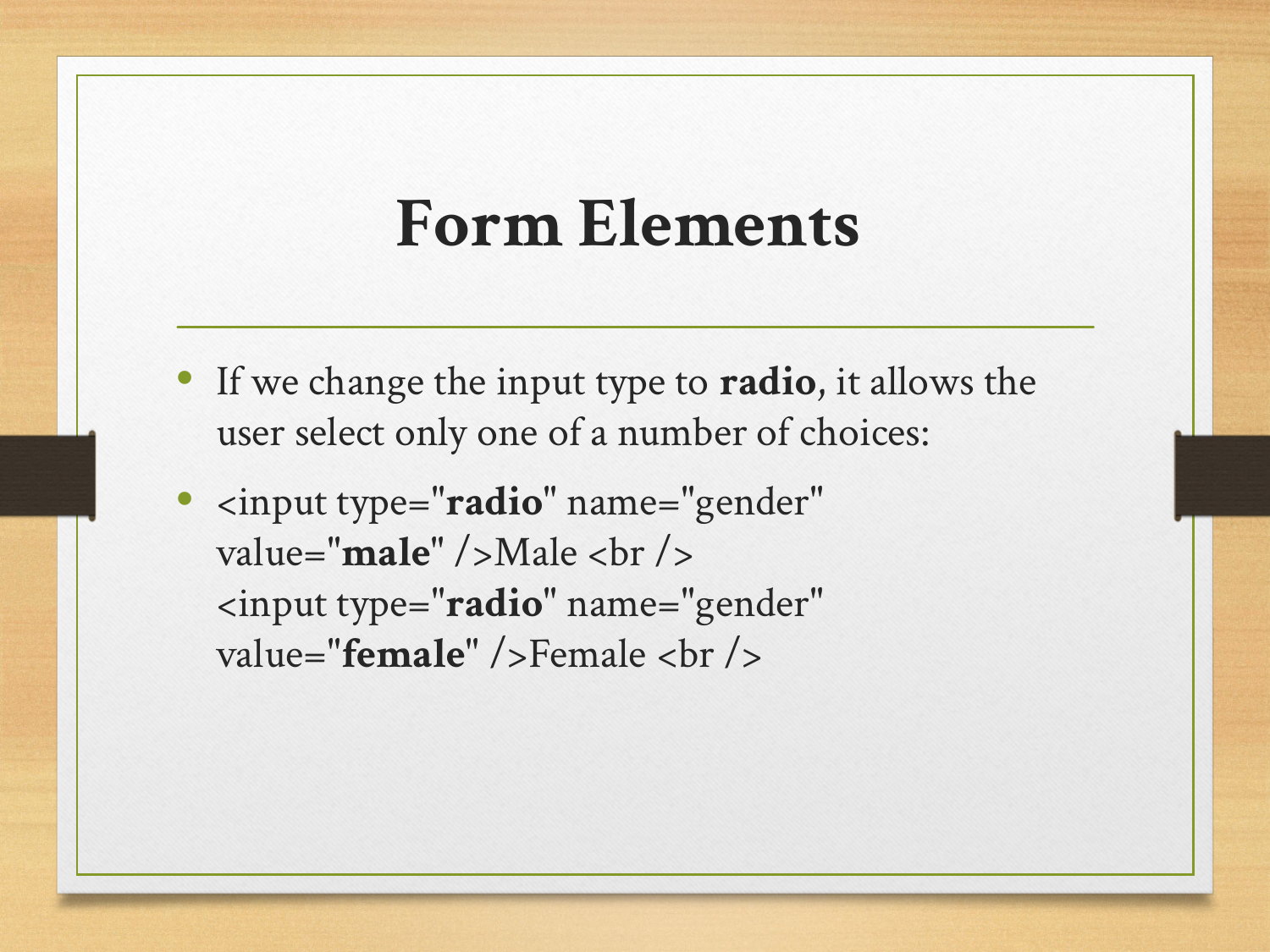

# Form Elements
If we change the input type to radio, it allows the user select only one of a number of choices:
<input type="radio" name="gender" value="male" />Male <br />
<input type="radio" name="gender" value="female" />Female <br />